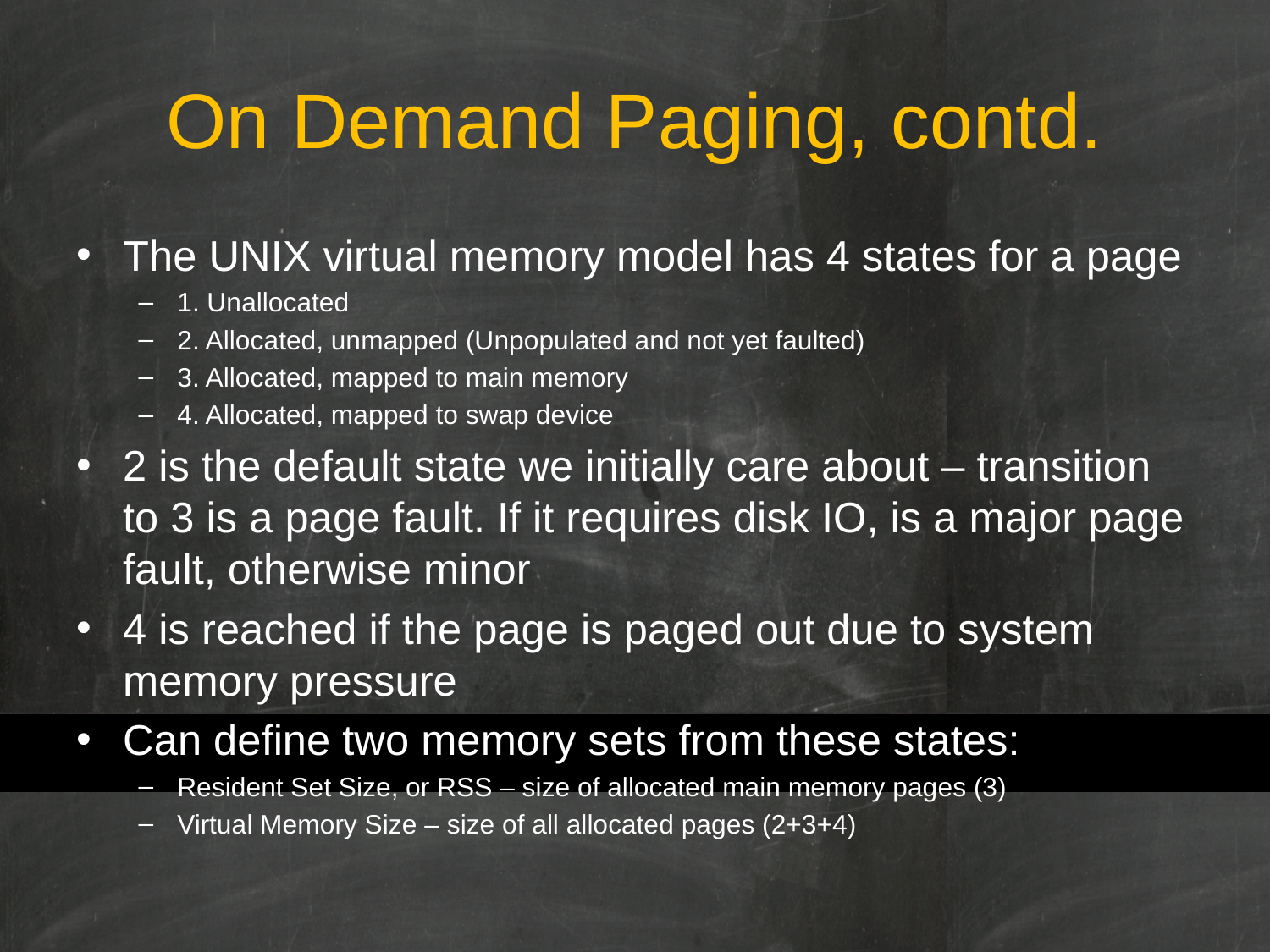

# On Demand Paging, contd.
The UNIX virtual memory model has 4 states for a page
1. Unallocated
2. Allocated, unmapped (Unpopulated and not yet faulted)
3. Allocated, mapped to main memory
4. Allocated, mapped to swap device
2 is the default state we initially care about – transition to 3 is a page fault. If it requires disk IO, is a major page fault, otherwise minor
4 is reached if the page is paged out due to system memory pressure
Can define two memory sets from these states:
Resident Set Size, or RSS – size of allocated main memory pages (3)
Virtual Memory Size – size of all allocated pages (2+3+4)